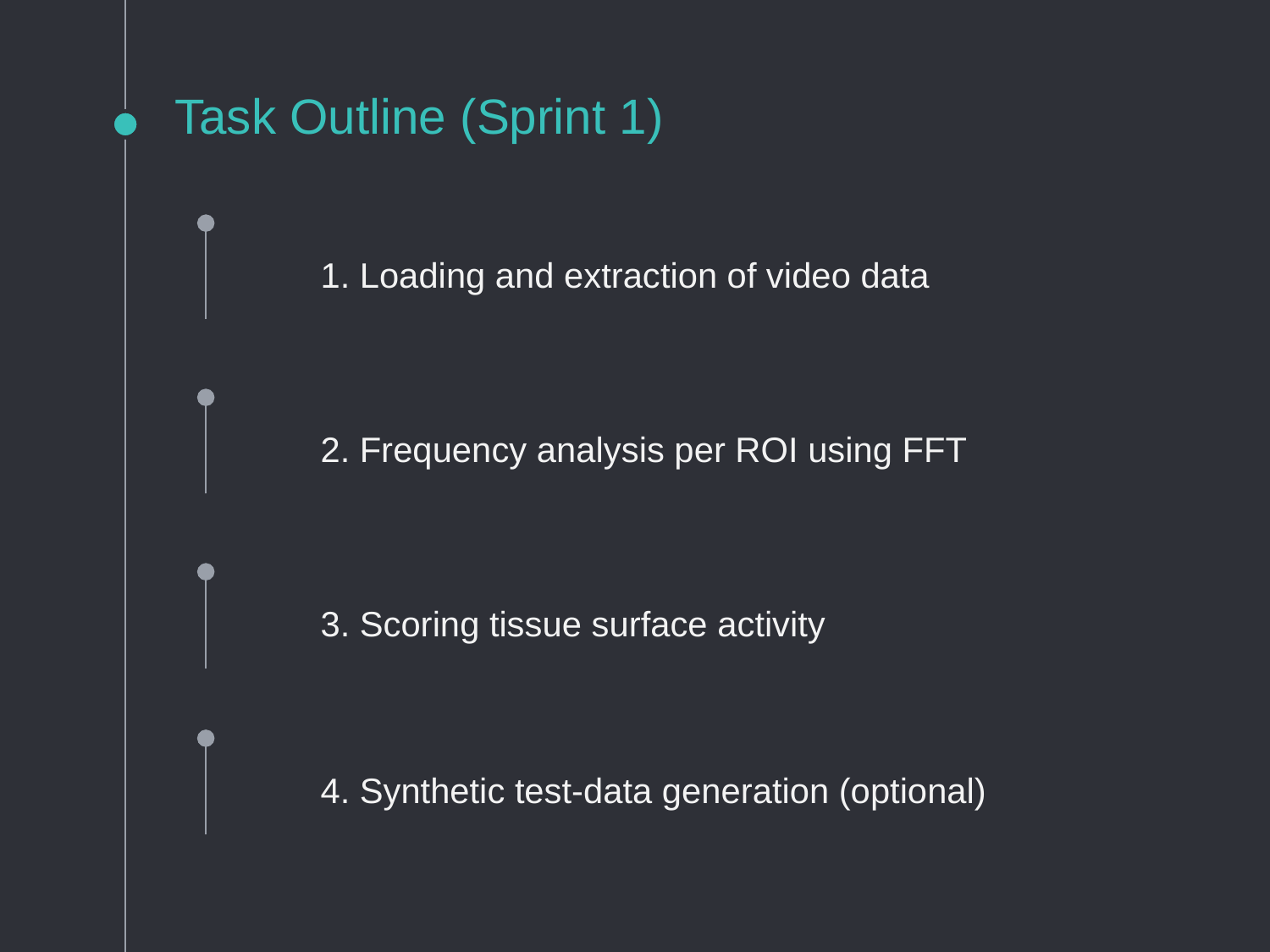

# Task Outline (Sprint 1)
1. Loading and extraction of video data
2. Frequency analysis per ROI using FFT
3. Scoring tissue surface activity
4. Synthetic test-data generation (optional)